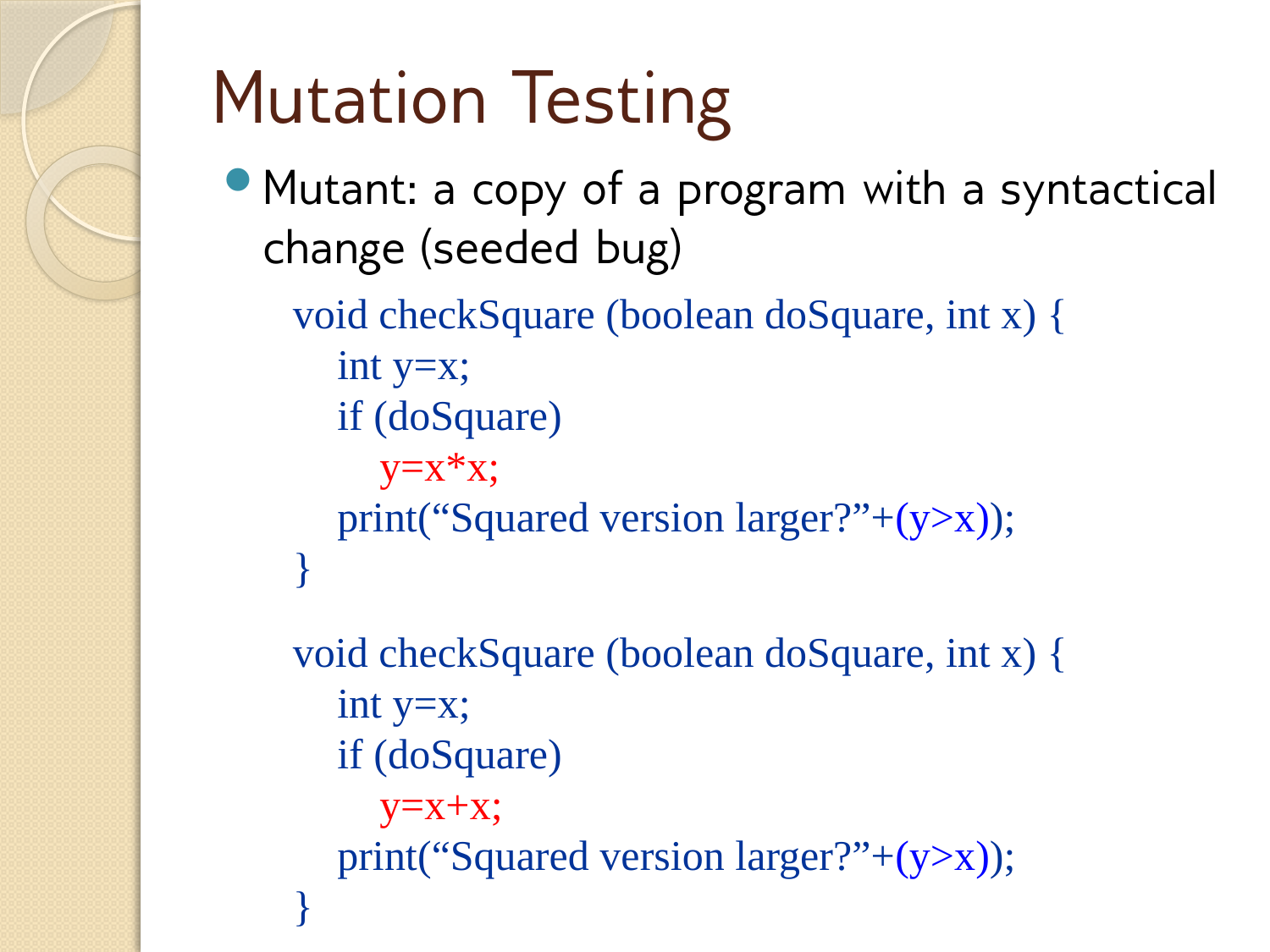

# Mutation Testing
Mutant: a copy of a program with a syntactical change (seeded bug)

void checkSquare (boolean doSquare, int x) {
int y=x;
if (doSquare)
    y=x*x;
print(“Squared version larger?”+(y>x));
}
void checkSquare (boolean doSquare, int x) {
int y=x;
if (doSquare)
    y=x+x;
print(“Squared version larger?”+(y>x));
}